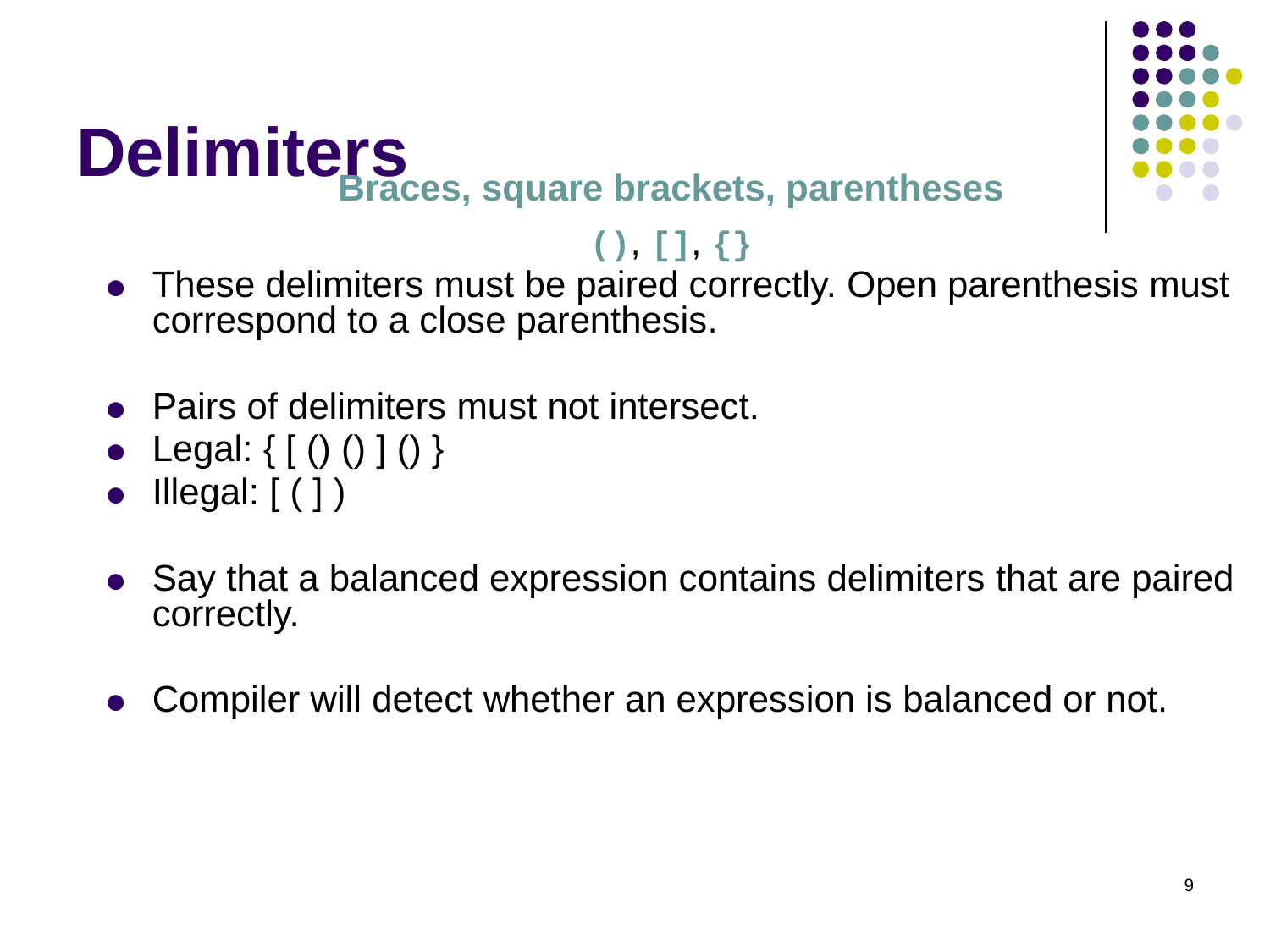

# Delimiters
Braces, square brackets, parentheses
(), [], {}
These delimiters must be paired correctly. Open parenthesis must correspond to a close parenthesis.

Pairs of delimiters must not intersect.
Legal: { [ () () ] () }
Illegal: [ ( ] )

Say that a balanced expression contains delimiters that are paired correctly.

Compiler will detect whether an expression is balanced or not.

9